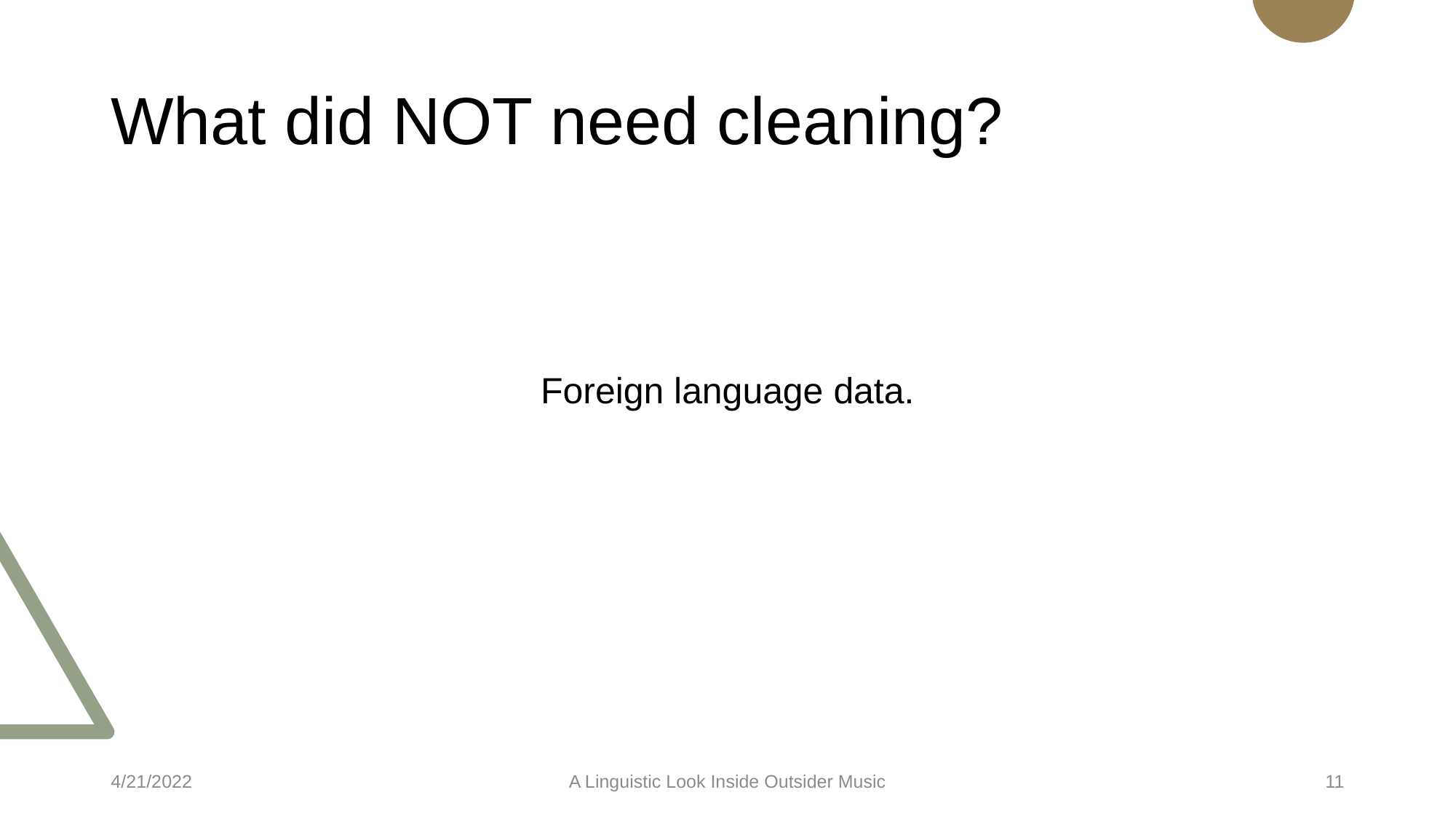

# What did NOT need cleaning?
Foreign language data.
4/21/2022
A Linguistic Look Inside Outsider Music
11